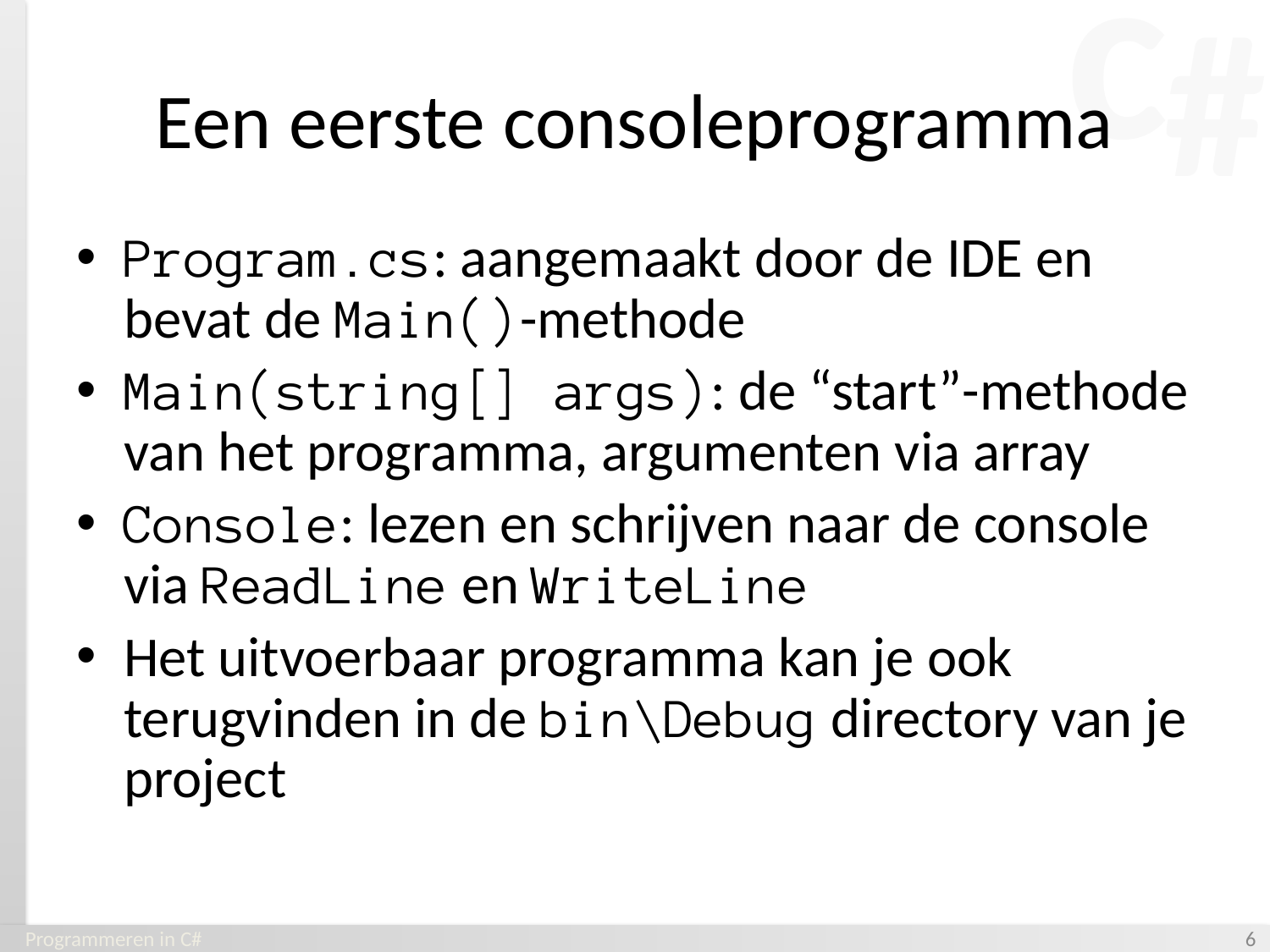

# Een eerste consoleprogramma
Program.cs: aangemaakt door de IDE en bevat de Main()-methode
Main(string[] args): de “start”-methode van het programma, argumenten via array
Console: lezen en schrijven naar de console via ReadLine en WriteLine
Het uitvoerbaar programma kan je ook terugvinden in de bin\Debug directory van je project
Programmeren in C#
6